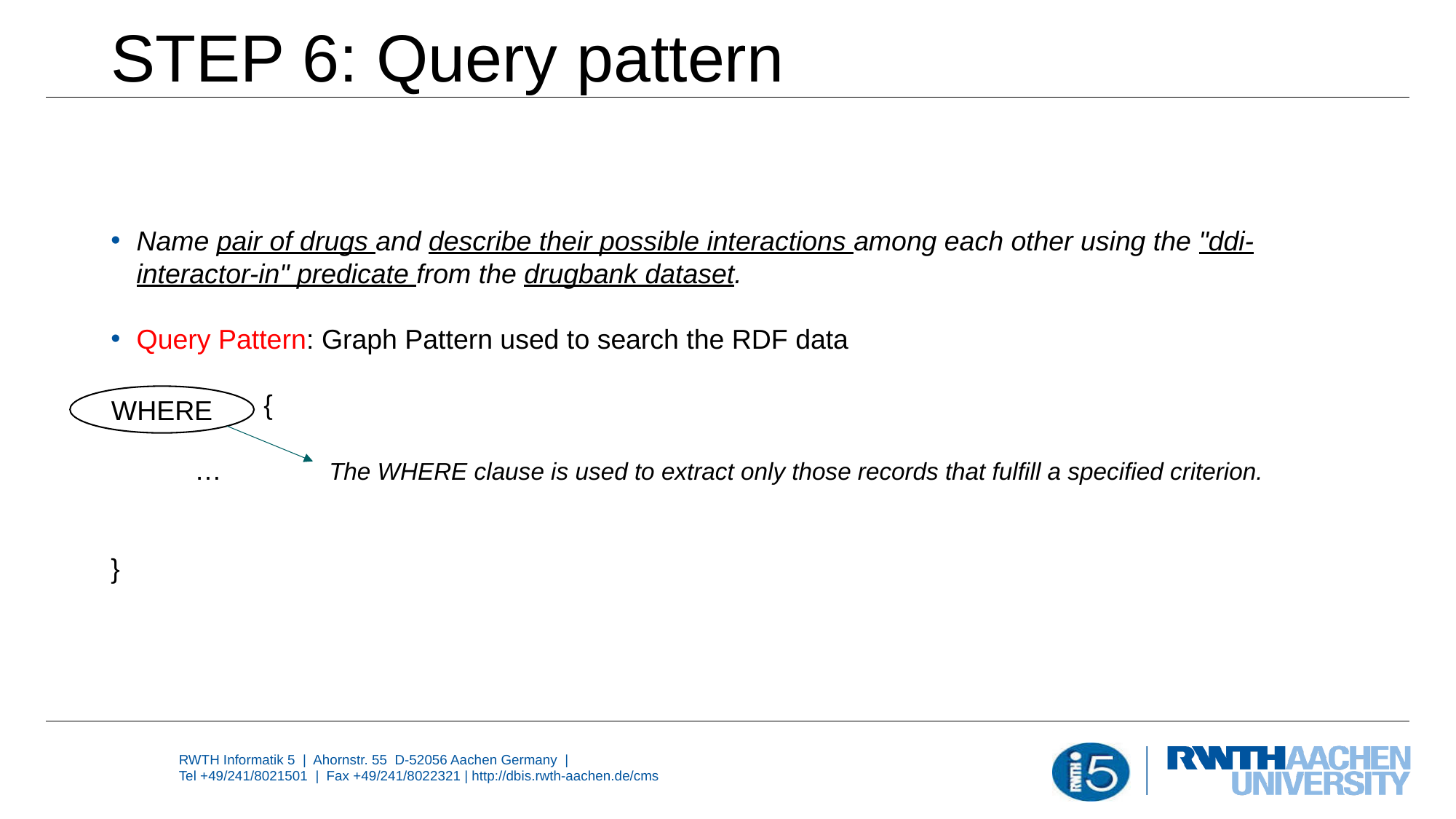

# STEP 6: Query pattern
Name pair of drugs and describe their possible interactions among each other using the "ddi-interactor-in" predicate from the drugbank dataset.

Query Pattern: Graph Pattern used to search the RDF data

                    {

           …              The WHERE clause is used to extract only those records that fulfill a specified criterion.

}

WHERE